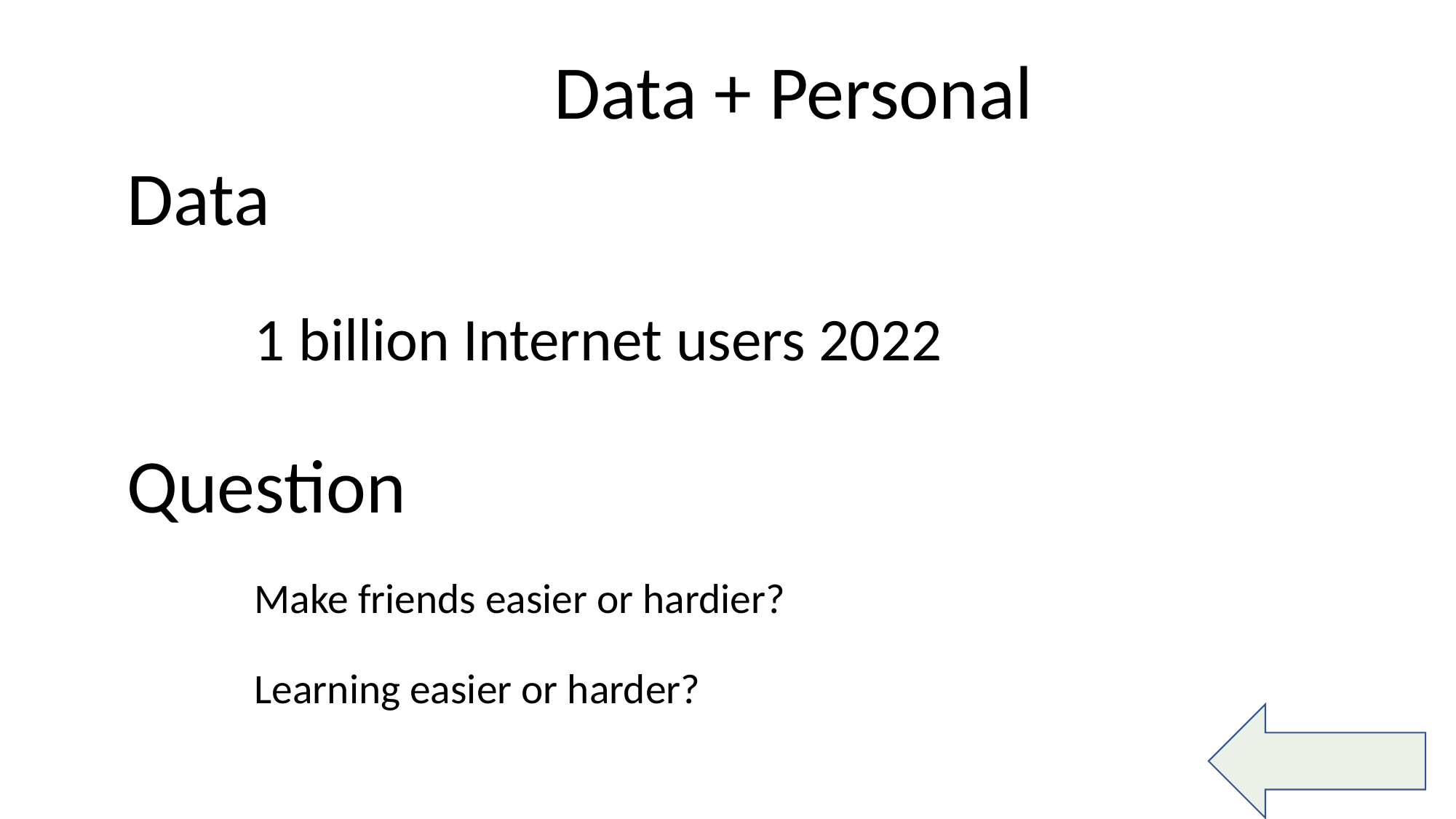

Data + Personal
# Data
1 billion Internet users 2022
Question
Make friends easier or hardier?

Learning easier or harder?